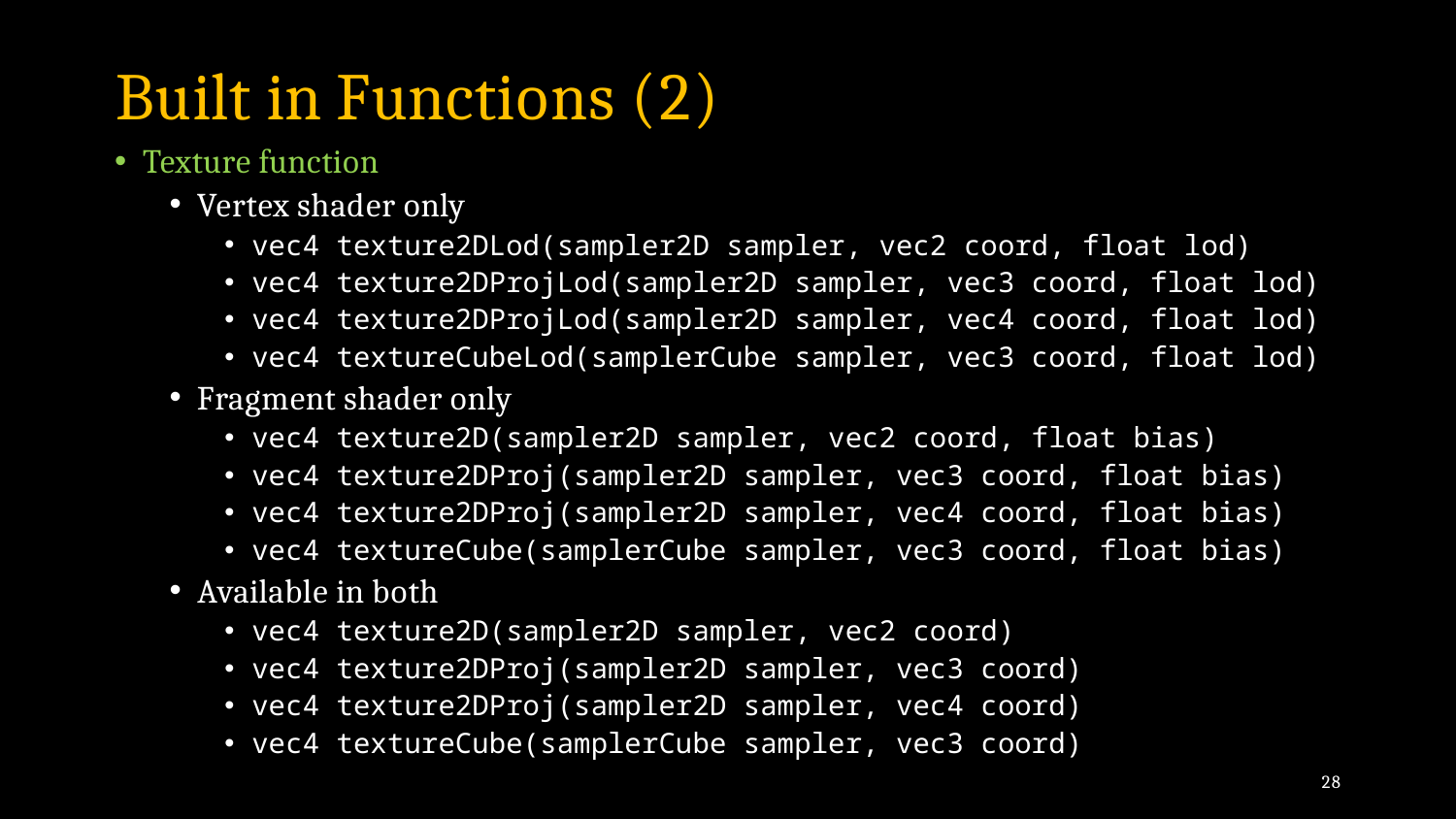

# Built in Functions (2)
Texture function
Vertex shader only
vec4 texture2DLod(sampler2D sampler, vec2 coord, float lod)
vec4 texture2DProjLod(sampler2D sampler, vec3 coord, float lod)
vec4 texture2DProjLod(sampler2D sampler, vec4 coord, float lod)
vec4 textureCubeLod(samplerCube sampler, vec3 coord, float lod)
Fragment shader only
vec4 texture2D(sampler2D sampler, vec2 coord, float bias)
vec4 texture2DProj(sampler2D sampler, vec3 coord, float bias)
vec4 texture2DProj(sampler2D sampler, vec4 coord, float bias)
vec4 textureCube(samplerCube sampler, vec3 coord, float bias)
Available in both
vec4 texture2D(sampler2D sampler, vec2 coord)
vec4 texture2DProj(sampler2D sampler, vec3 coord)
vec4 texture2DProj(sampler2D sampler, vec4 coord)
vec4 textureCube(samplerCube sampler, vec3 coord)
28